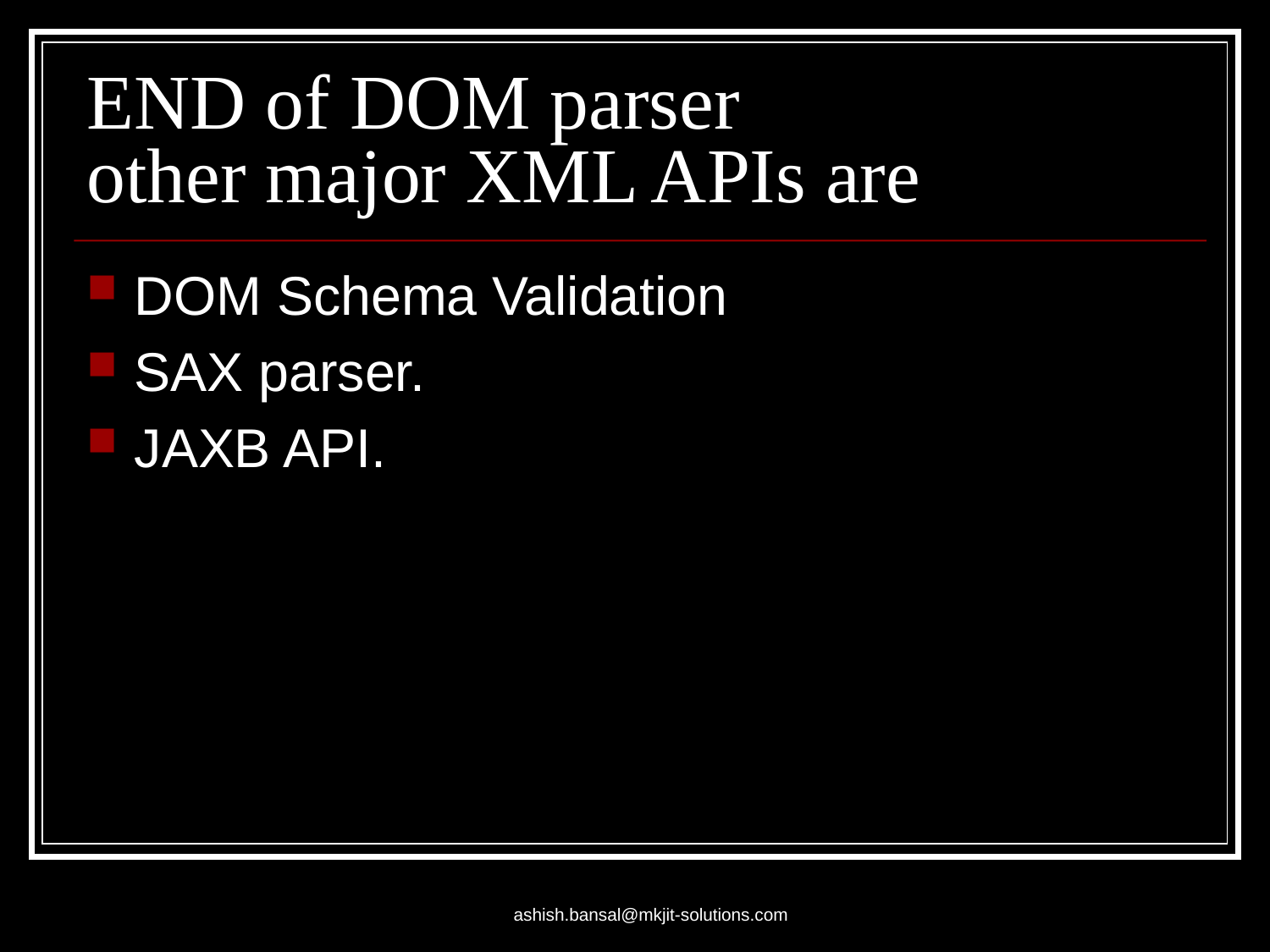

# END of DOM parser other major XML APIs are
DOM Schema Validation
SAX parser.
JAXB API.
ashish.bansal@mkjit-solutions.com